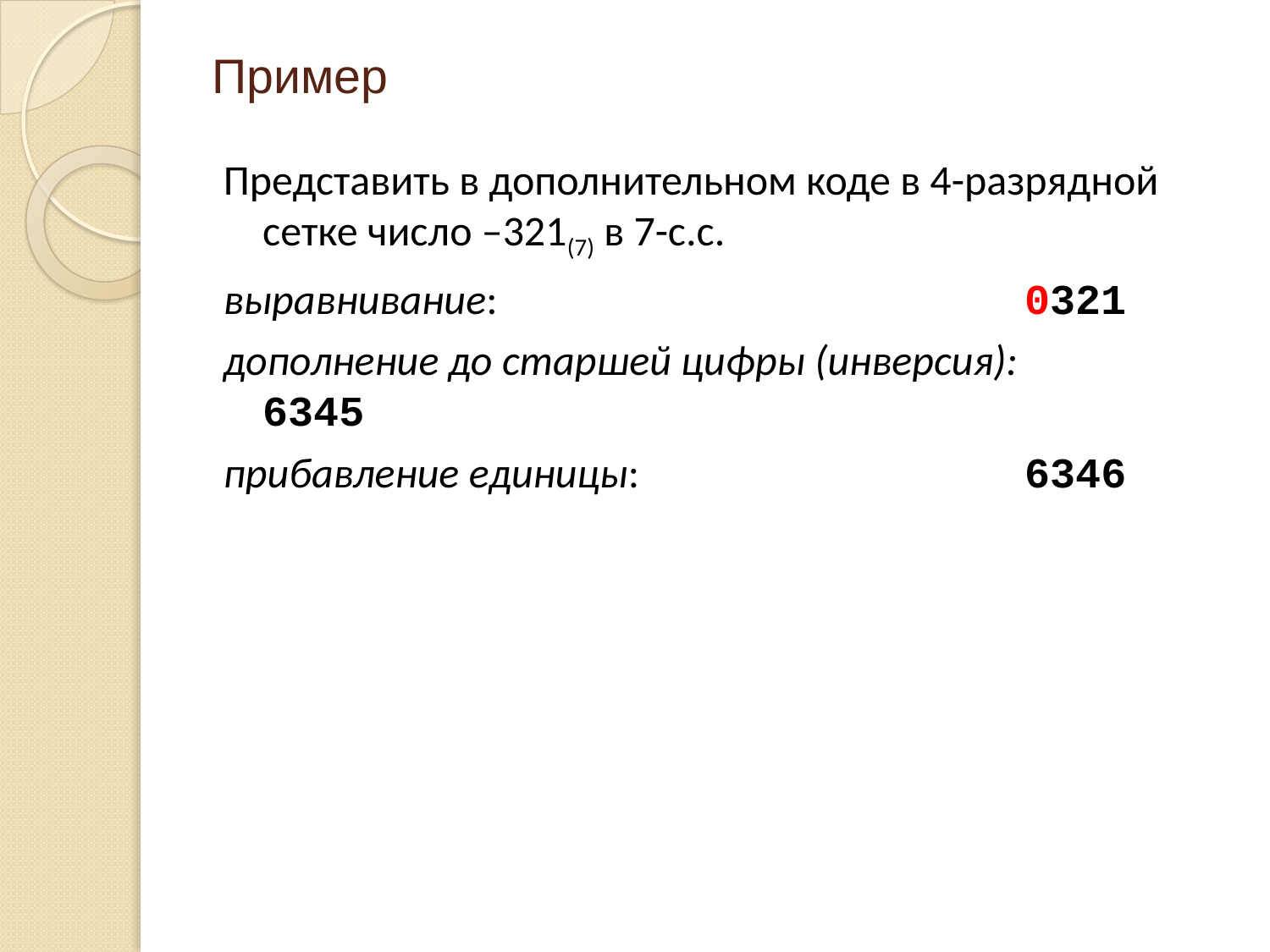

# Пример
Представить в дополнительном коде в 4-разрядной сетке число –321(7) в 7-с.с.
выравнивание: 					0321
дополнение до старшей цифры (инверсия): 	6345
прибавление единицы:				6346